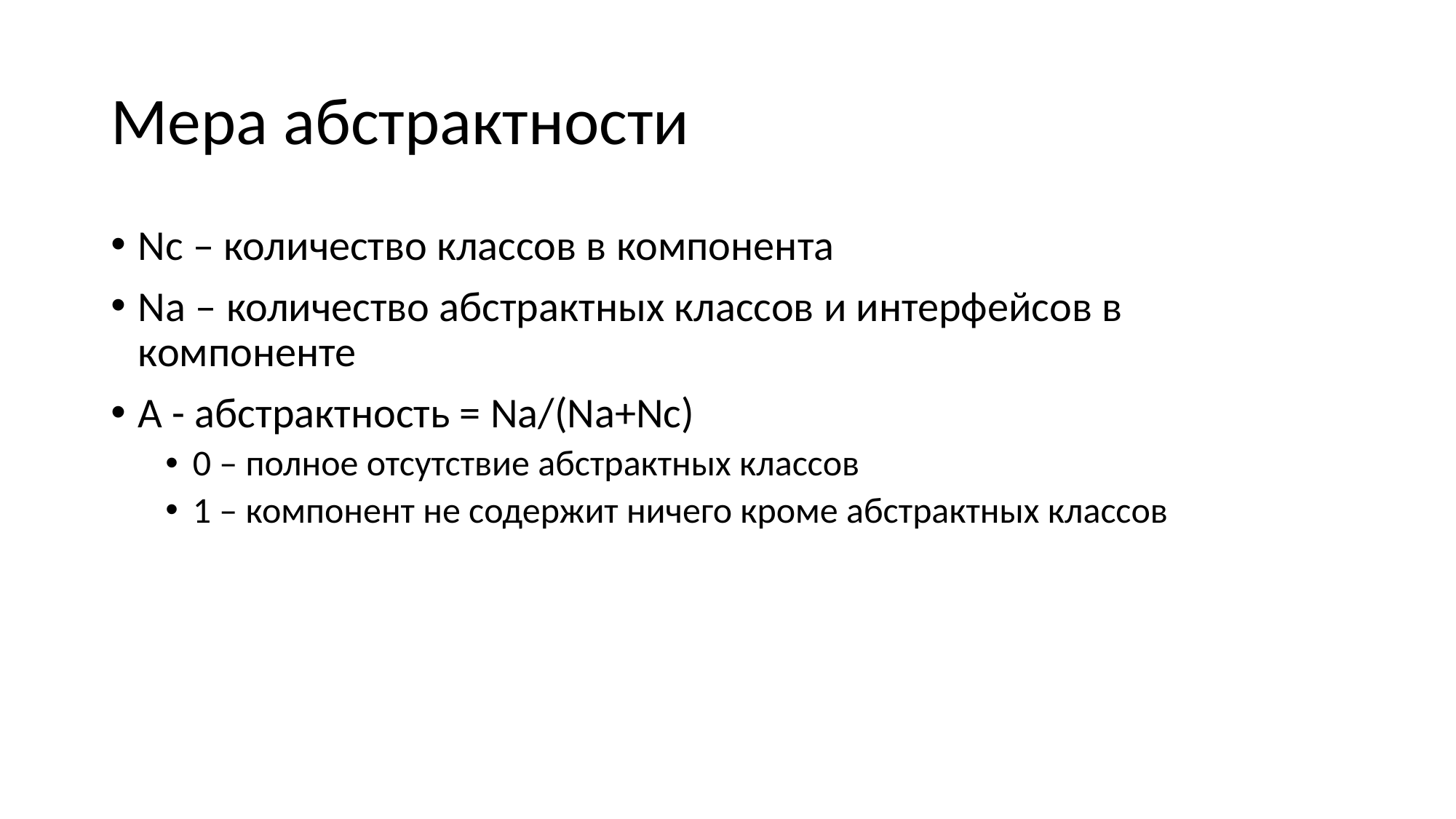

# Мера абстрактности
Nc – количество классов в компонента
Na – количество абстрактных классов и интерфейсов в компоненте
A - абстрактность = Na/(Na+Nc)
0 – полное отсутствие абстрактных классов
1 – компонент не содержит ничего кроме абстрактных классов